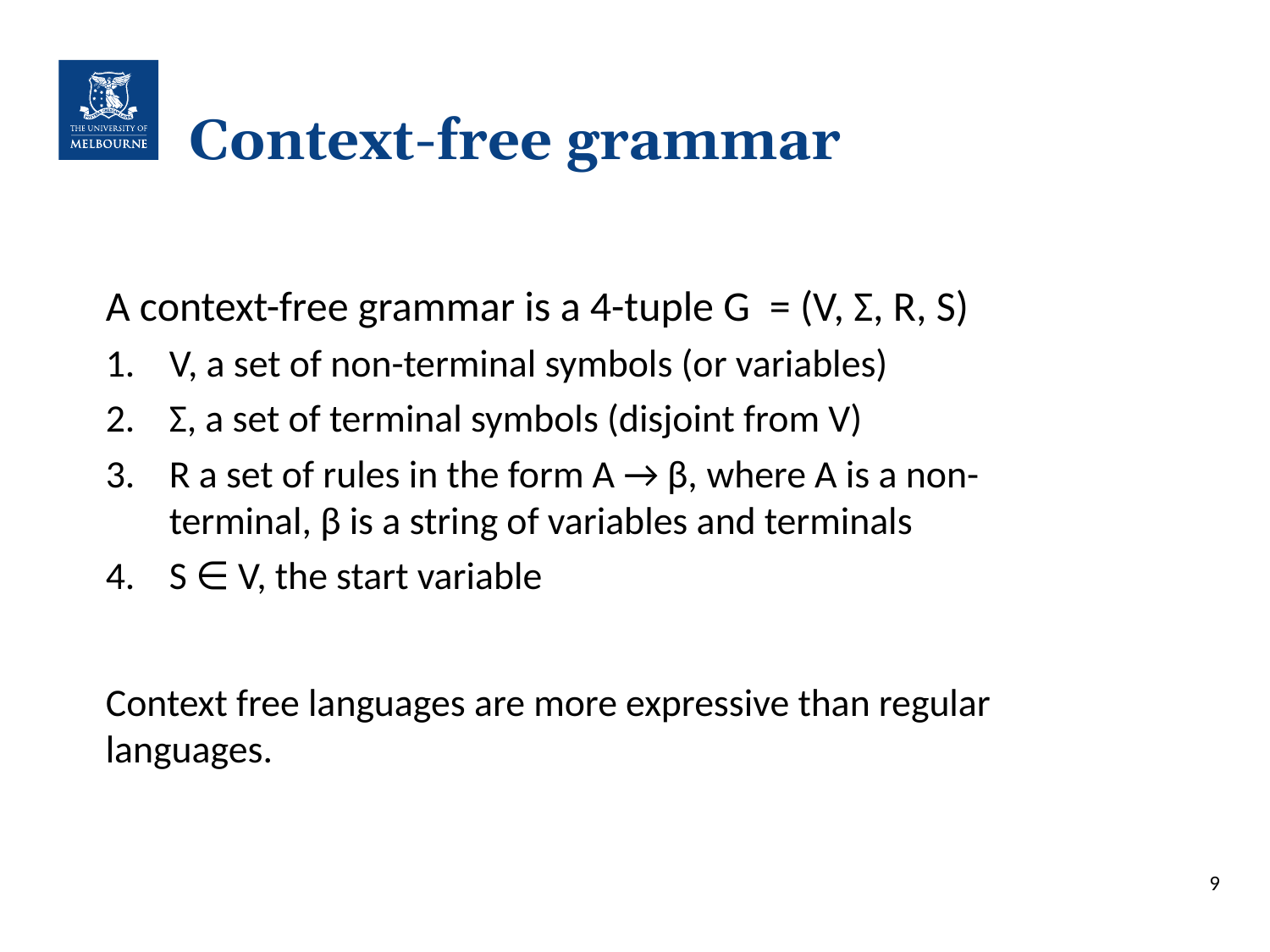

# Context-free grammar

A context-free grammar is a 4-tuple G  = (V, Σ, R, S)
V, a set of non-terminal symbols (or variables)
Σ, a set of terminal symbols (disjoint from V)
R a set of rules in the form A → β, where A is a non-terminal, β is a string of variables and terminals
S ∈ V, the start variable

Context free languages are more expressive than regular languages.

9